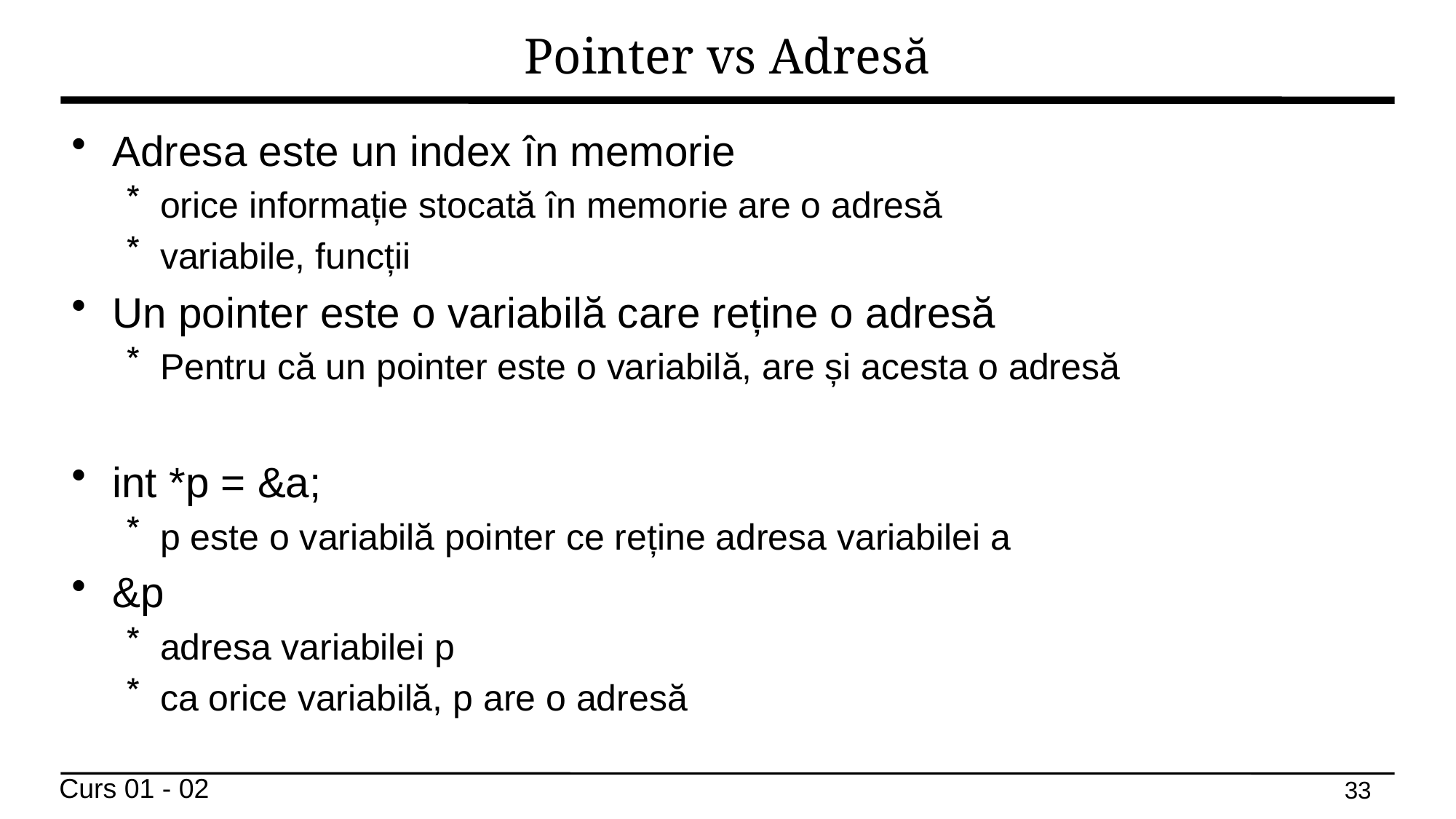

# Pointer vs Adresă
Adresa este un index în memorie
orice informație stocată în memorie are o adresă
variabile, funcții
Un pointer este o variabilă care reține o adresă
Pentru că un pointer este o variabilă, are și acesta o adresă

int *p = &a;
p este o variabilă pointer ce reține adresa variabilei a
&p
adresa variabilei p
ca orice variabilă, p are o adresă